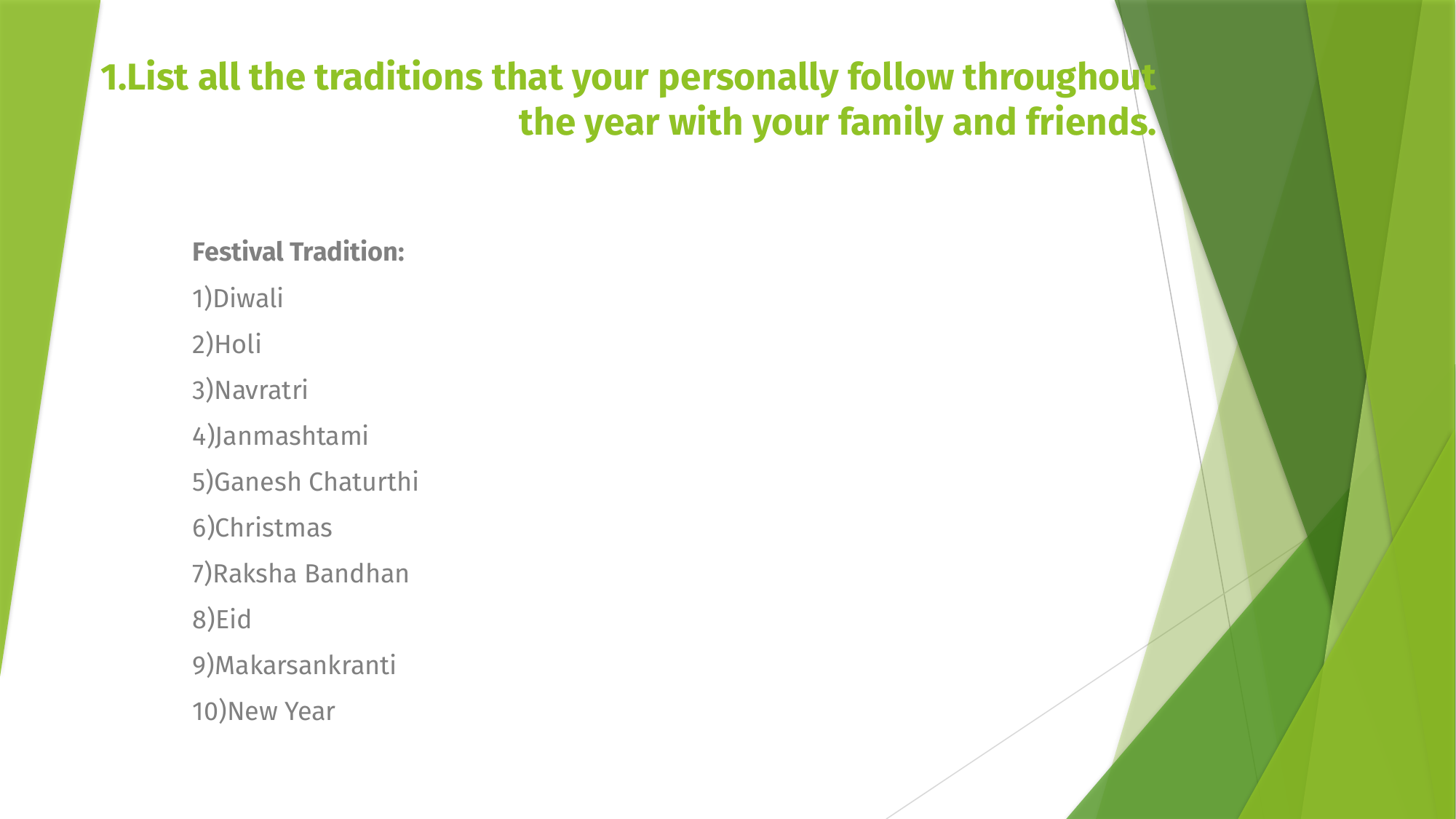

# 1.List all the traditions that your personally follow throughout the year with your family and friends.
Festival Tradition:
1)Diwali​
2)Holi​
3)Navratri​
4)Janmashtami​
5)Ganesh Chaturthi​
6)Christmas​
7)Raksha Bandhan​
8)Eid​
9)Makarsankranti​
10)New Year